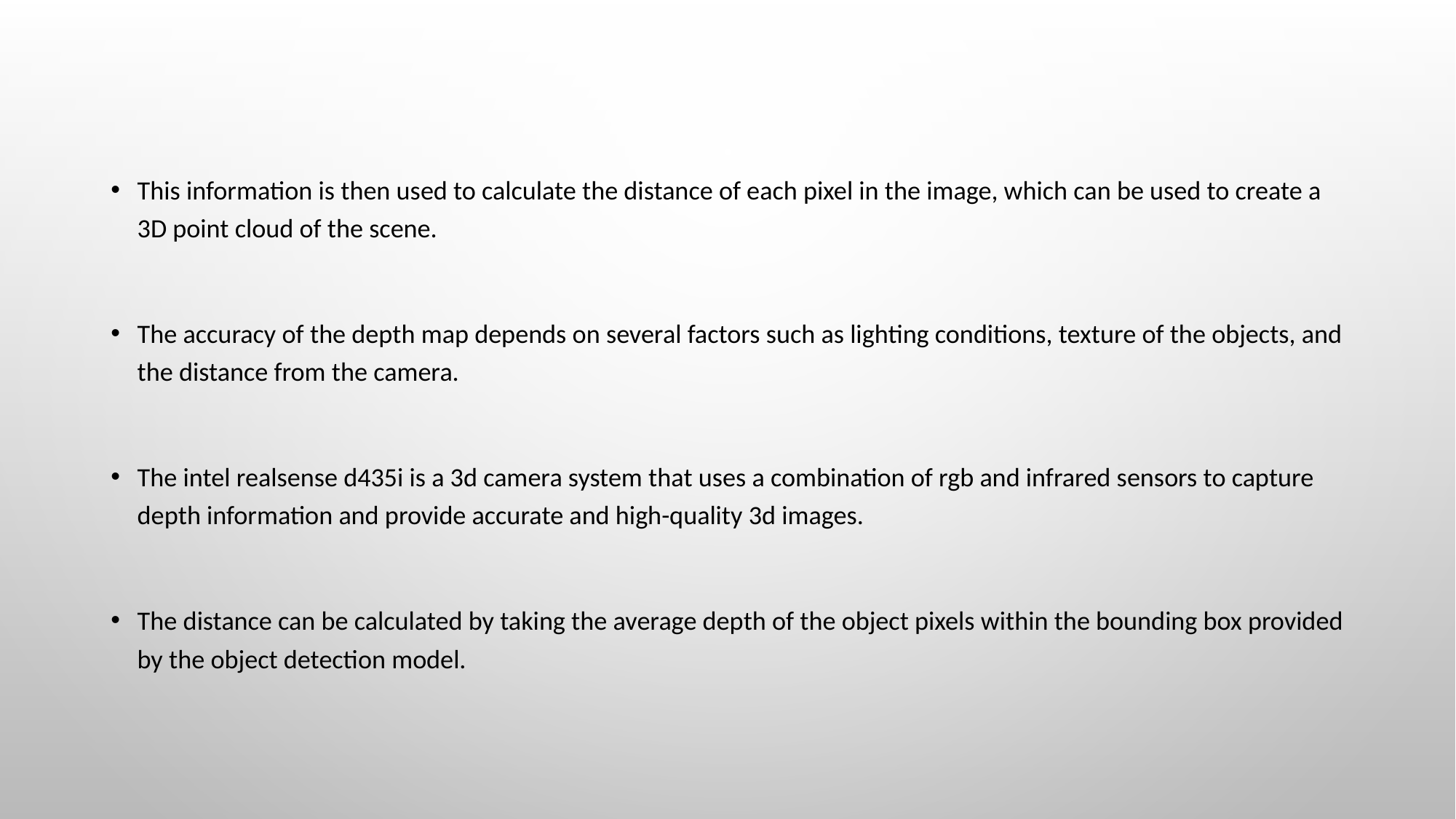

This information is then used to calculate the distance of each pixel in the image, which can be used to create a 3D point cloud of the scene.

The accuracy of the depth map depends on several factors such as lighting conditions, texture of the objects, and the distance from the camera.

The intel realsense d435i is a 3d camera system that uses a combination of rgb and infrared sensors to capture depth information and provide accurate and high-quality 3d images.

The distance can be calculated by taking the average depth of the object pixels within the bounding box provided by the object detection model.